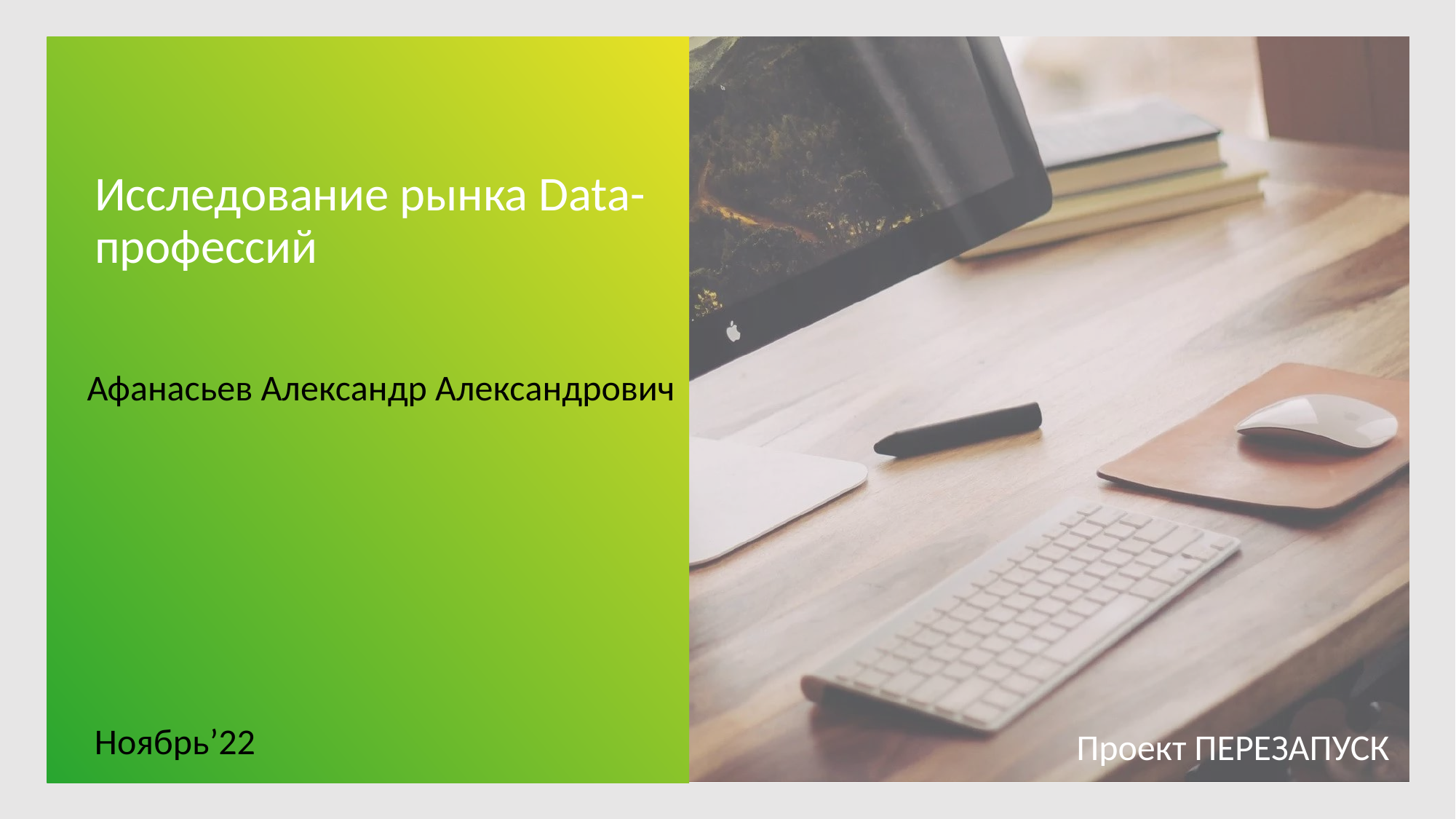

# Исследование рынка Data-профессий
Афанасьев Александр Александрович
Ноябрь’22